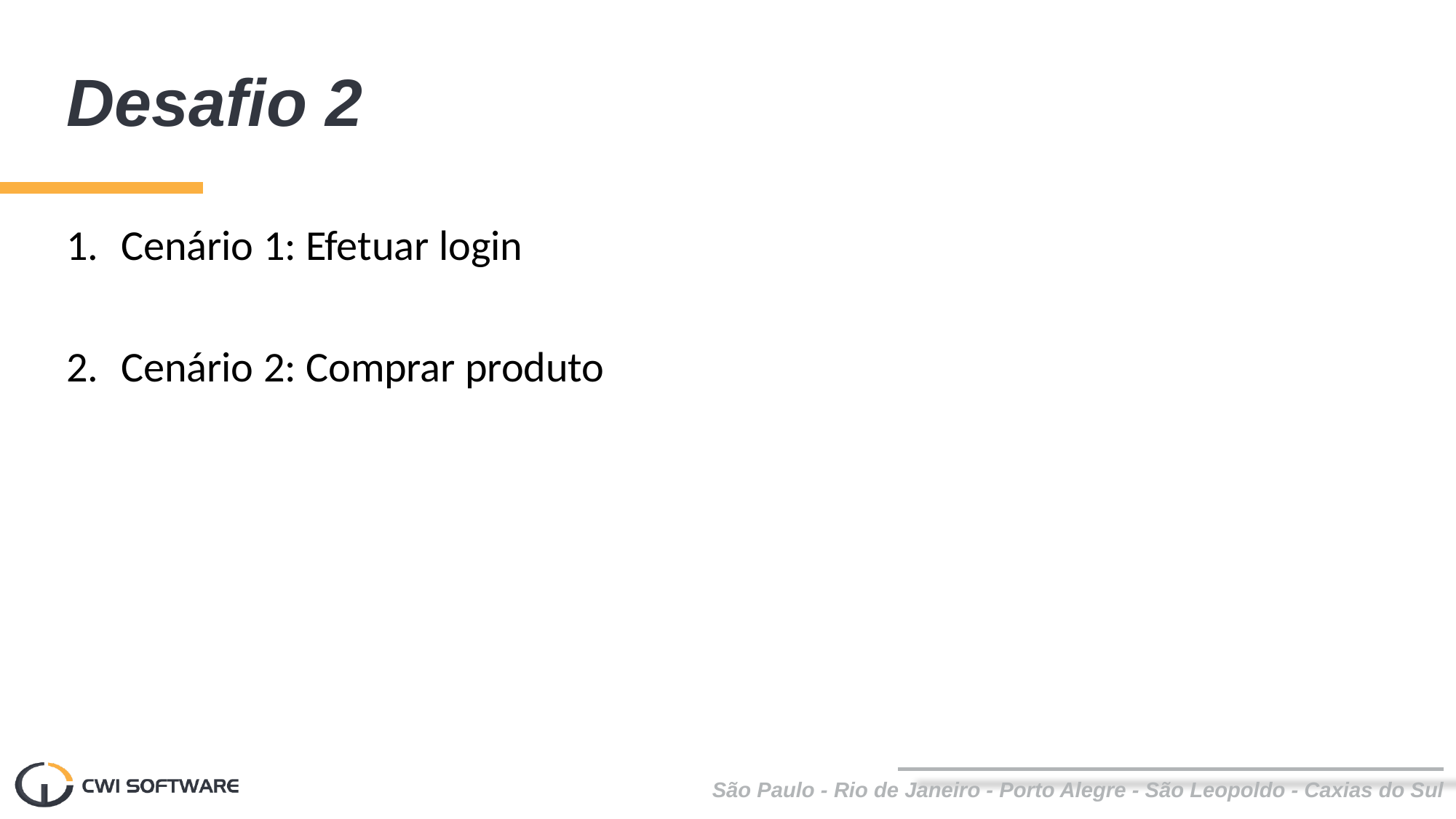

# Desafio 2
Cenário 1: Efetuar login

Cenário 2: Comprar produto